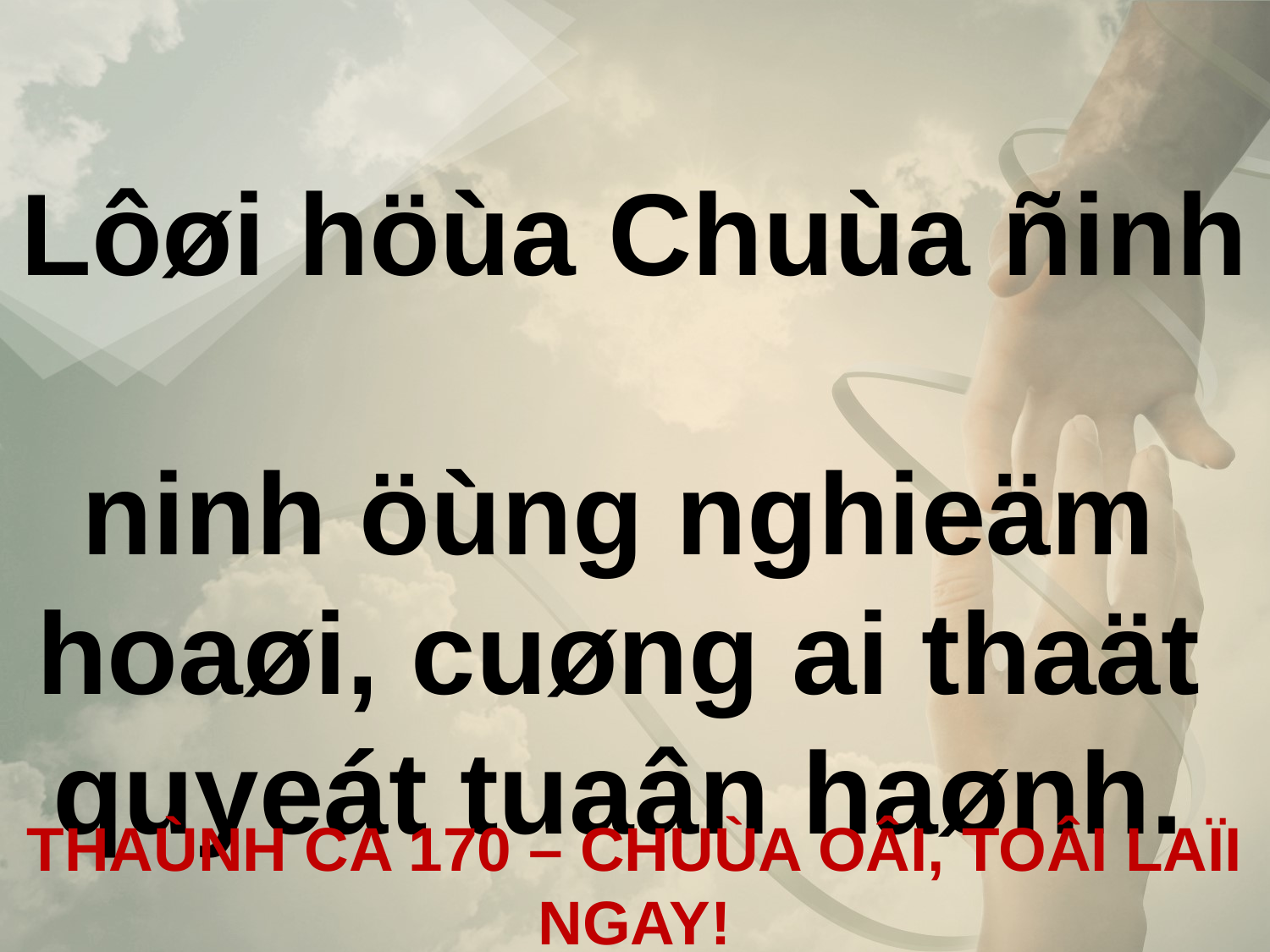

Lôøi höùa Chuùa ñinh
ninh öùng nghieäm
hoaøi, cuøng ai thaät
quyeát tuaân haønh.
THAÙNH CA 170 – CHUÙA OÂI, TOÂI LAÏI NGAY!